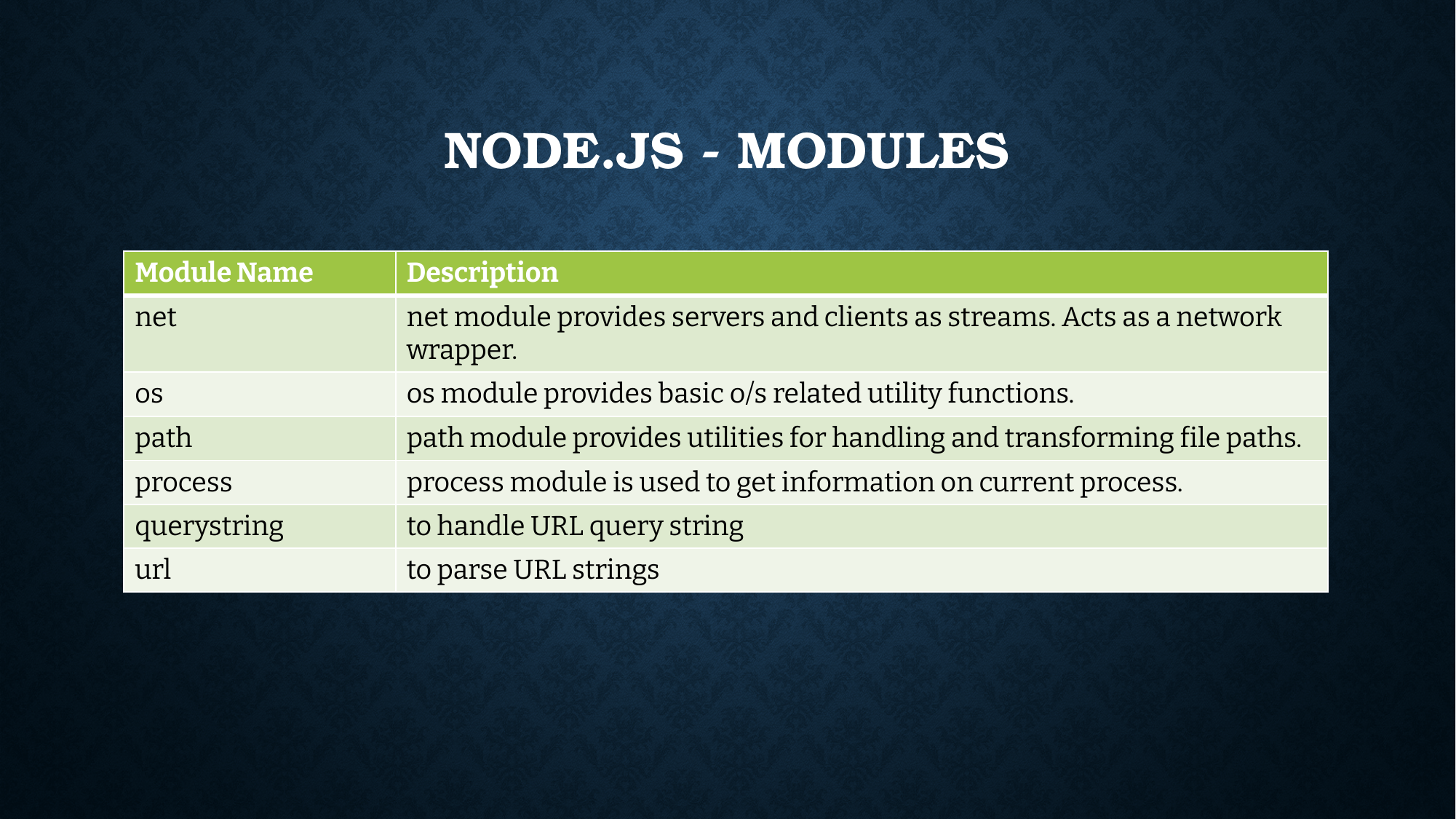

# Node.js - Modules
| Module Name | Description |
| --- | --- |
| net | net module provides servers and clients as streams. Acts as a network wrapper. |
| os | os module provides basic o/s related utility functions. |
| path | path module provides utilities for handling and transforming file paths. |
| process | process module is used to get information on current process. |
| querystring | to handle URL query string |
| url | to parse URL strings |